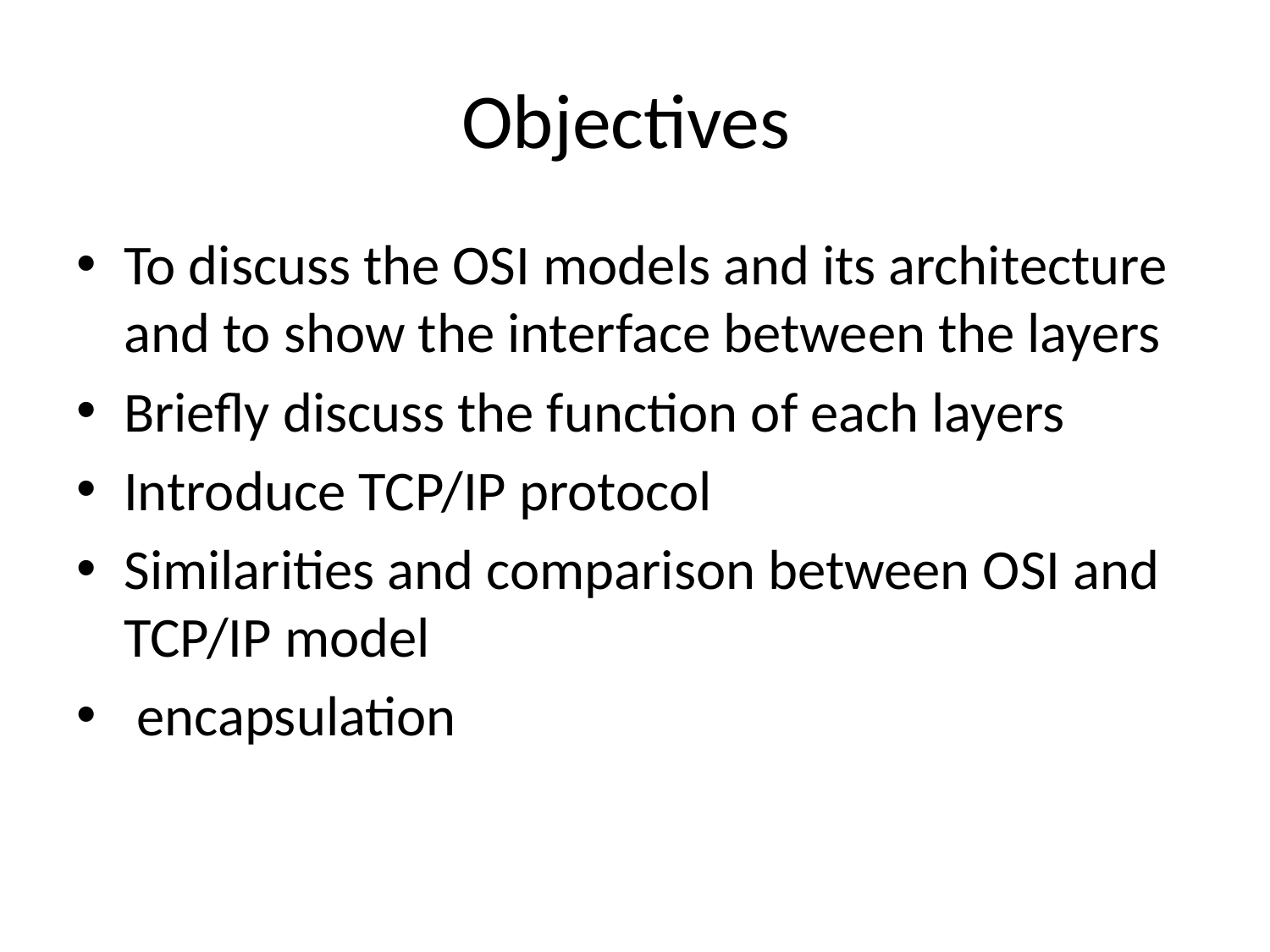

# Objectives
To discuss the OSI models and its architecture and to show the interface between the layers
Briefly discuss the function of each layers
Introduce TCP/IP protocol
Similarities and comparison between OSI and TCP/IP model
 encapsulation